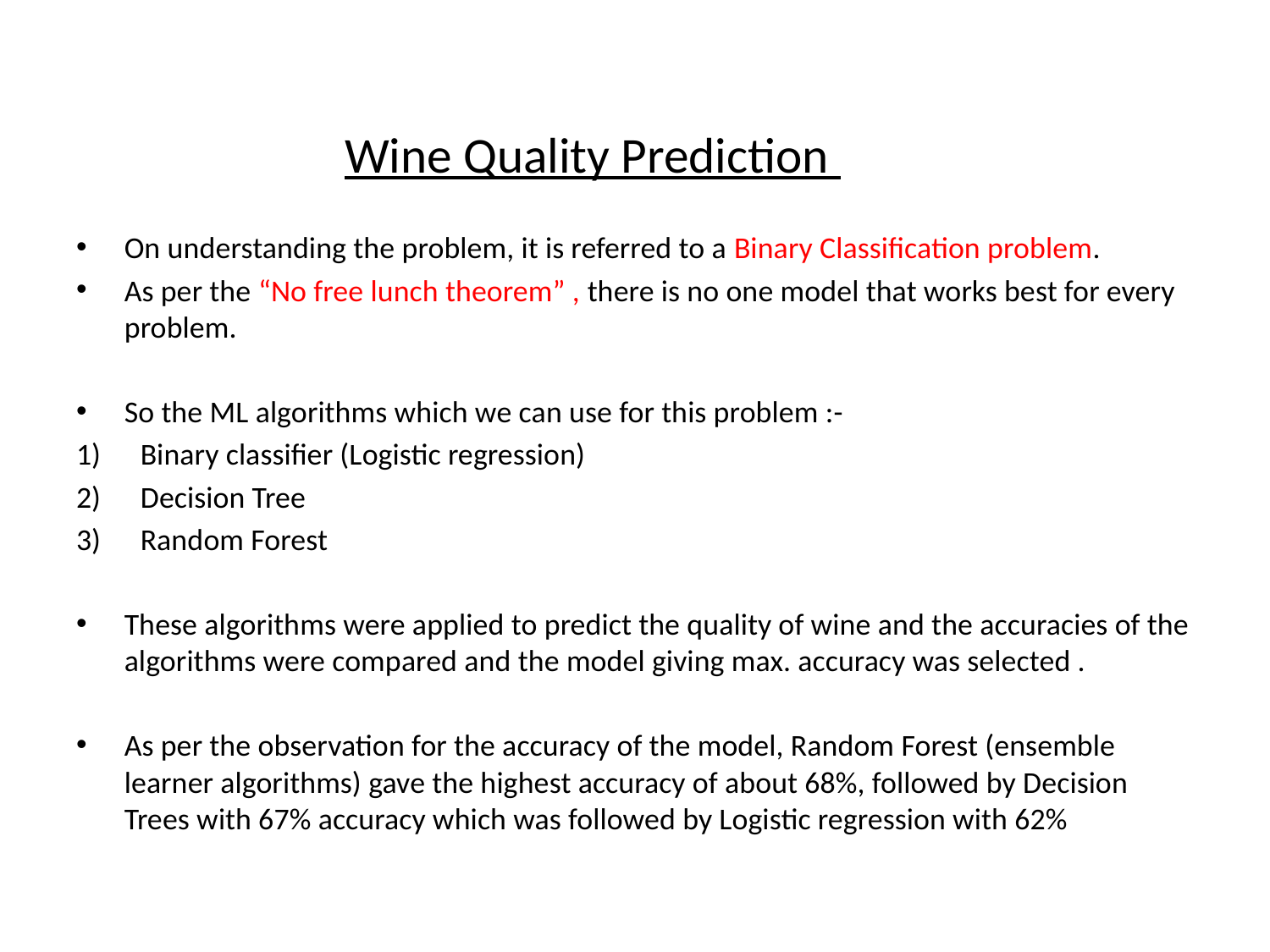

# Wine Quality Prediction
On understanding the problem, it is referred to a Binary Classification problem.
As per the “No free lunch theorem” , there is no one model that works best for every problem.

So the ML algorithms which we can use for this problem :-
Binary classifier (Logistic regression)
Decision Tree
Random Forest

These algorithms were applied to predict the quality of wine and the accuracies of the algorithms were compared and the model giving max. accuracy was selected .

As per the observation for the accuracy of the model, Random Forest (ensemble learner algorithms) gave the highest accuracy of about 68%, followed by Decision Trees with 67% accuracy which was followed by Logistic regression with 62%